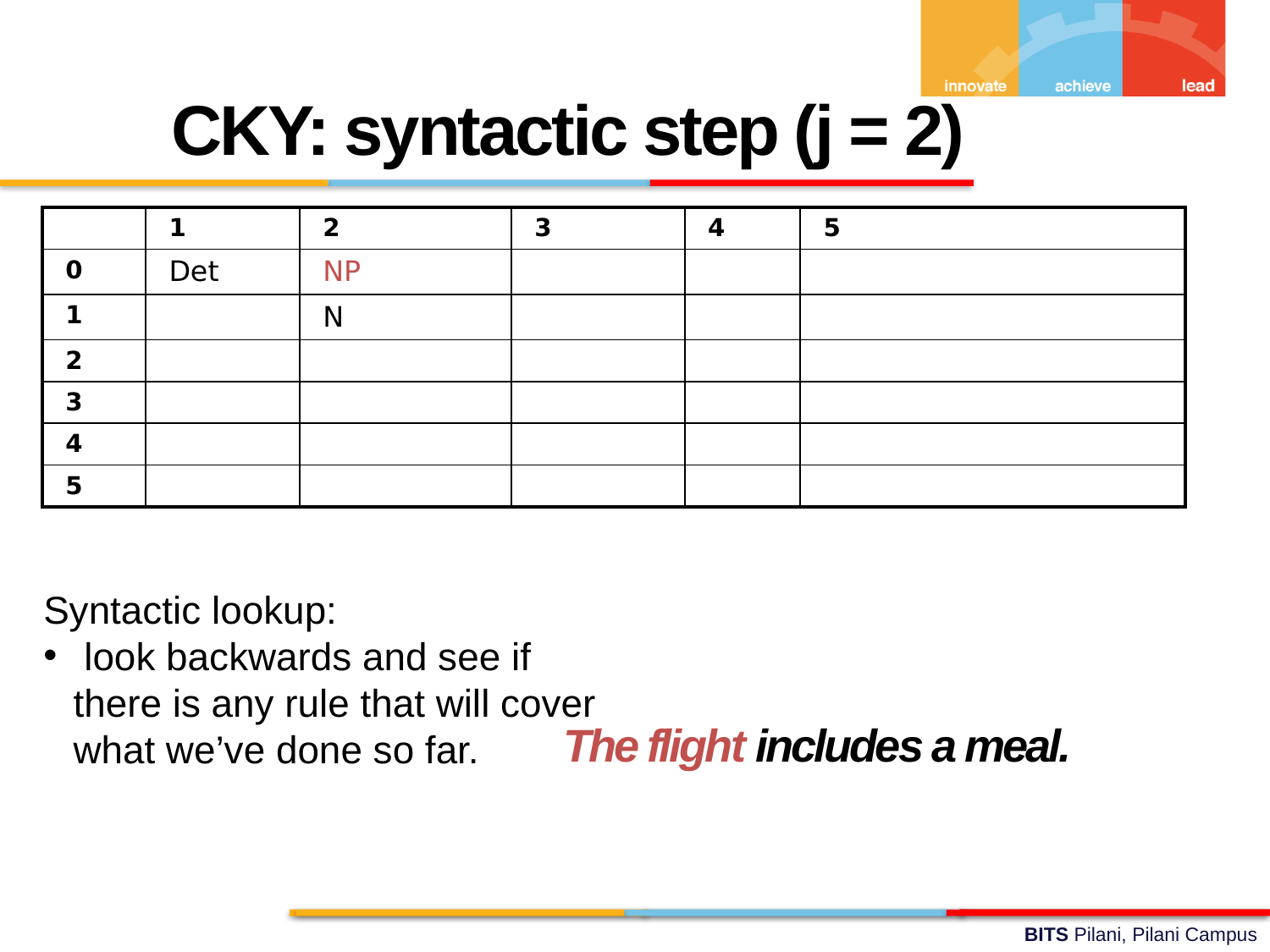

CKY: syntactic step (j = 2)
|  | 1 | 2 | 3 | 4 | 5 |
| --- | --- | --- | --- | --- | --- |
| 0 | Det | NP |  |  |  |
| 1 |  | N |  |  |  |
| 2 |  |  |  |  |  |
| 3 |  |  |  |  |  |
| 4 |  |  |  |  |  |
| 5 |  |  |  |  |  |

Syntactic lookup:
 look backwards and see if there is any rule that will cover what we’ve done so far.

The flight includes a meal.